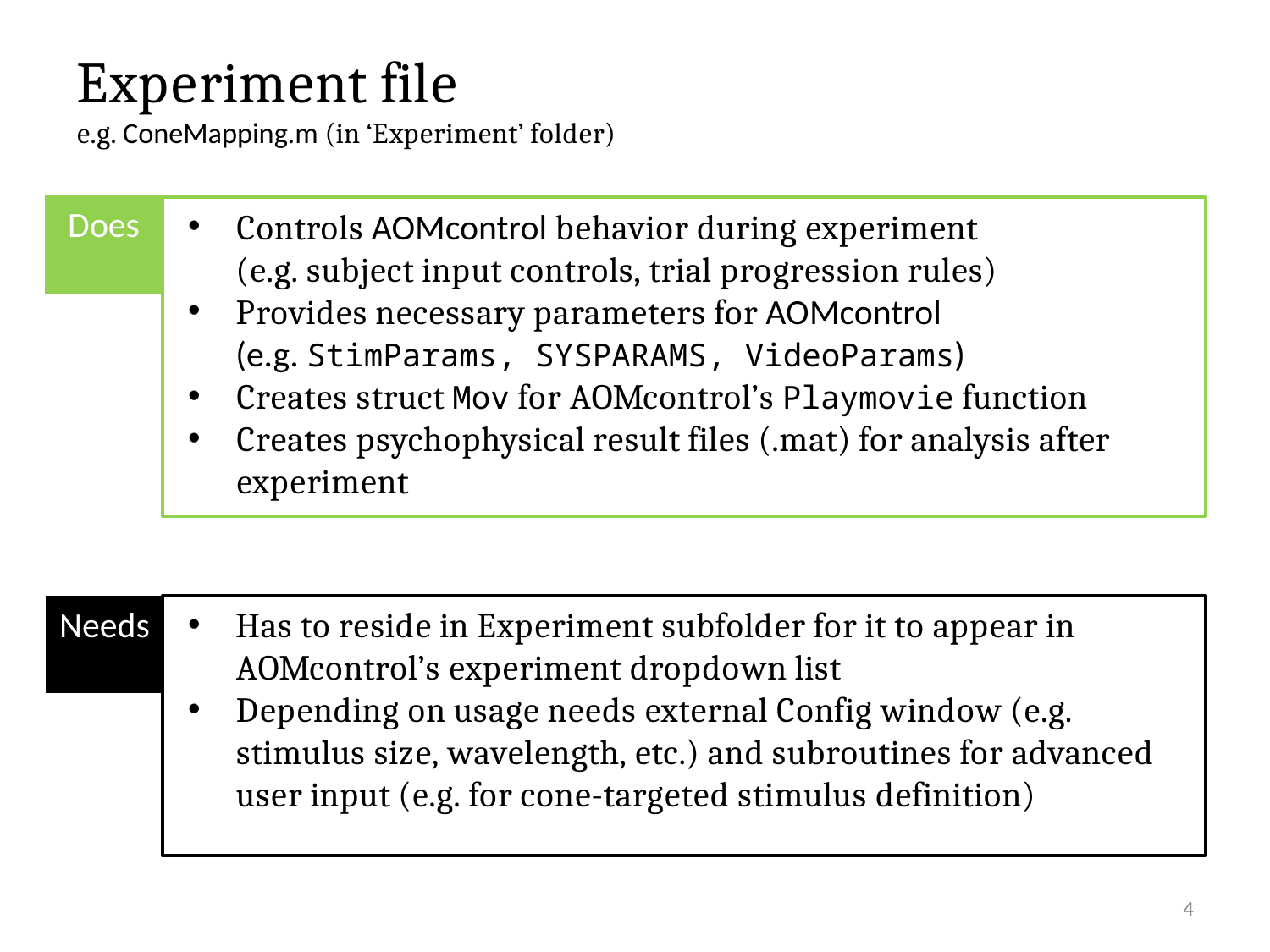

# Experiment file e.g. ConeMapping.m (in ‘Experiment’ folder)
Does

Controls AOMcontrol behavior during experiment
(e.g. subject input controls, trial progression rules)
Provides necessary parameters for AOMcontrol
(e.g. StimParams, SYSPARAMS, VideoParams)
Creates struct Mov for AOMcontrol’s Playmovie function
Creates psychophysical result files (.mat) for analysis after experiment

Needs

Has to reside in Experiment subfolder for it to appear in AOMcontrol’s experiment dropdown list
Depending on usage needs external Config window (e.g. stimulus size, wavelength, etc.) and subroutines for advanced user input (e.g. for cone-targeted stimulus definition)
4